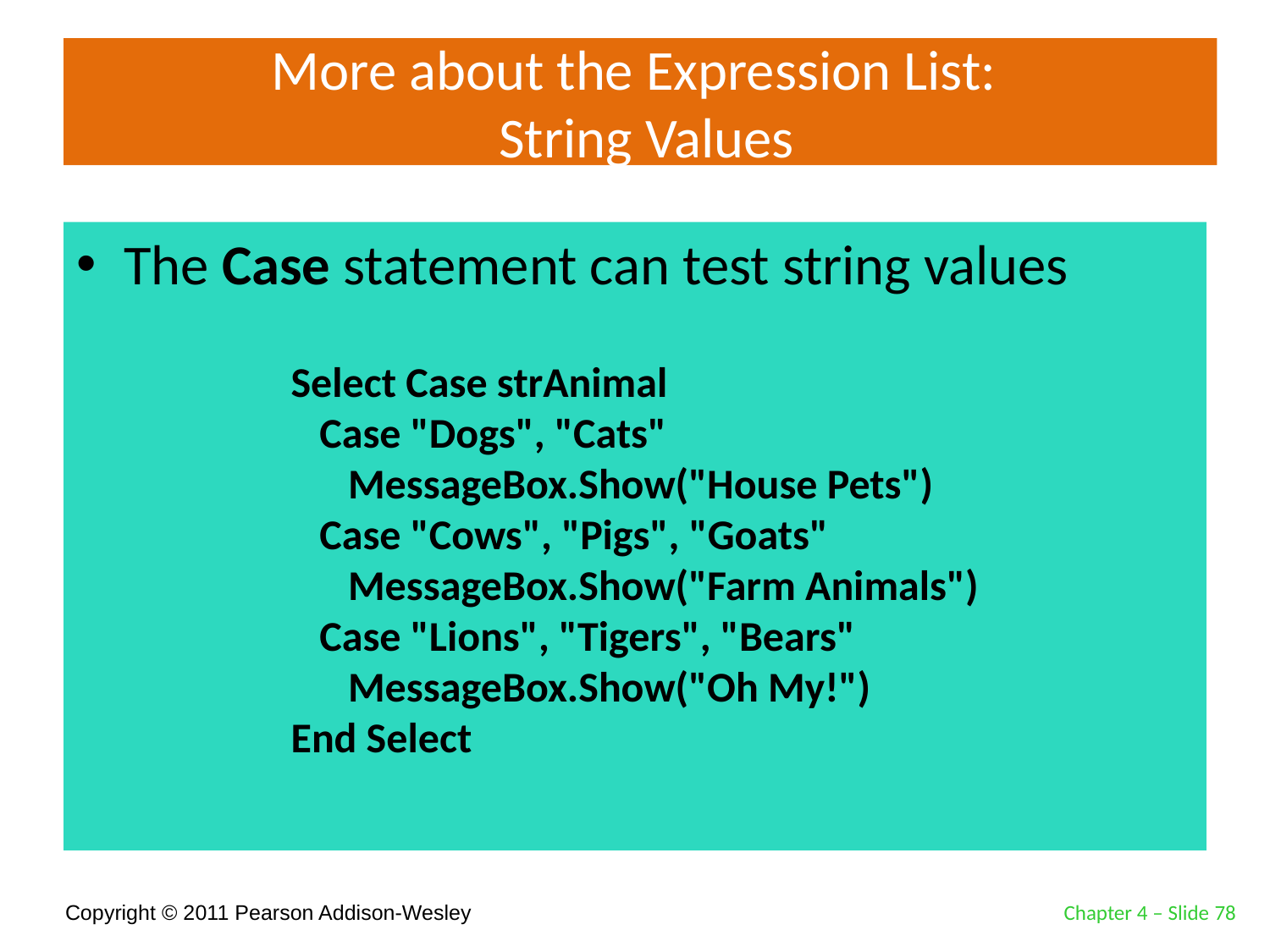

# More about the Expression List: String Values
The Case statement can test string values
Select Case strAnimal
   Case "Dogs", "Cats"
      MessageBox.Show("House Pets")
   Case "Cows", "Pigs", "Goats"
      MessageBox.Show("Farm Animals")
   Case "Lions", "Tigers", "Bears"
      MessageBox.Show("Oh My!")
End Select
Chapter 4 – Slide 78